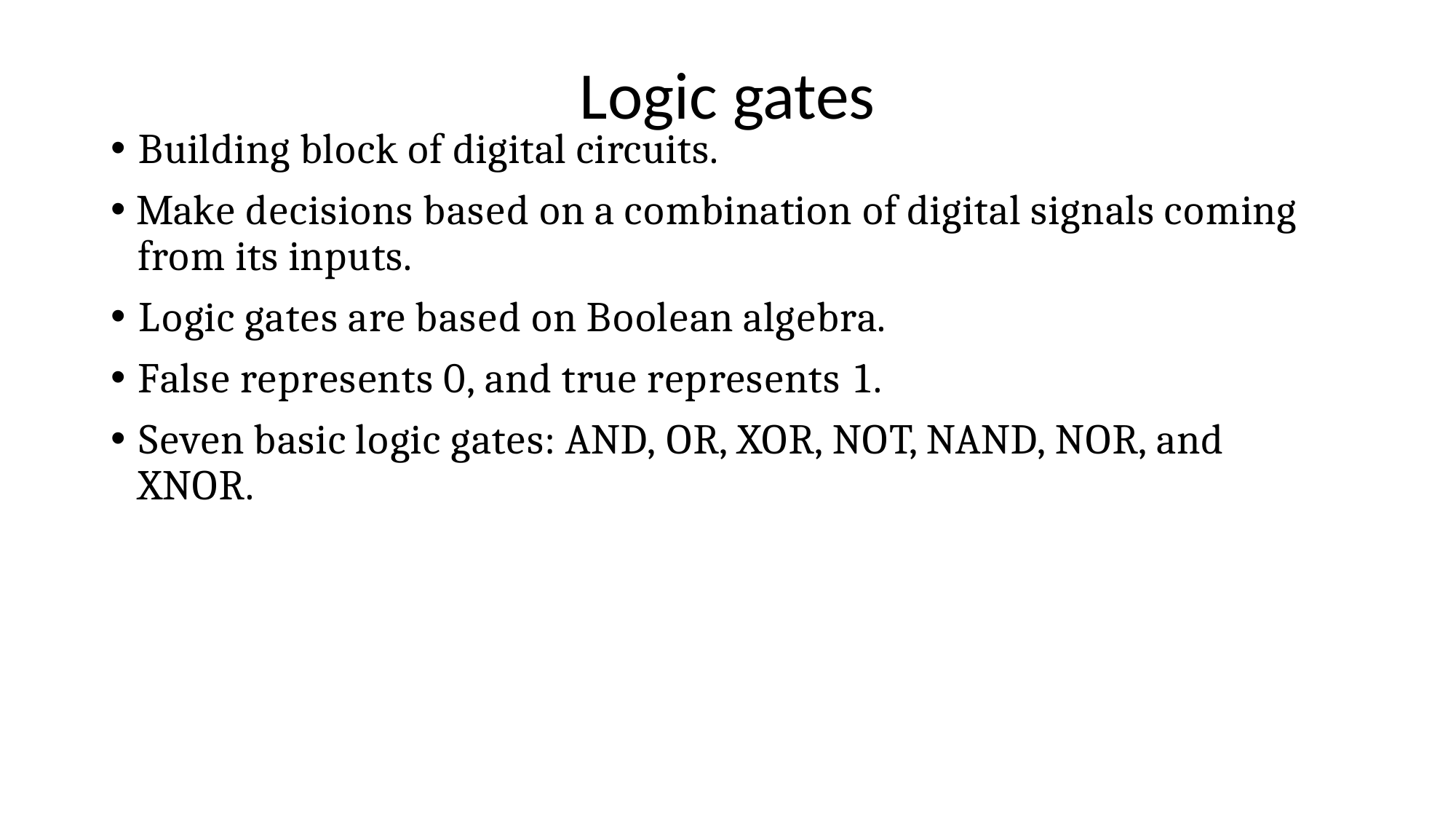

# Logic gates
Building block of digital circuits.
Make decisions based on a combination of digital signals coming from its inputs.
Logic gates are based on Boolean algebra.
False represents 0, and true represents 1.
Seven basic logic gates: AND, OR, XOR, NOT, NAND, NOR, and XNOR.